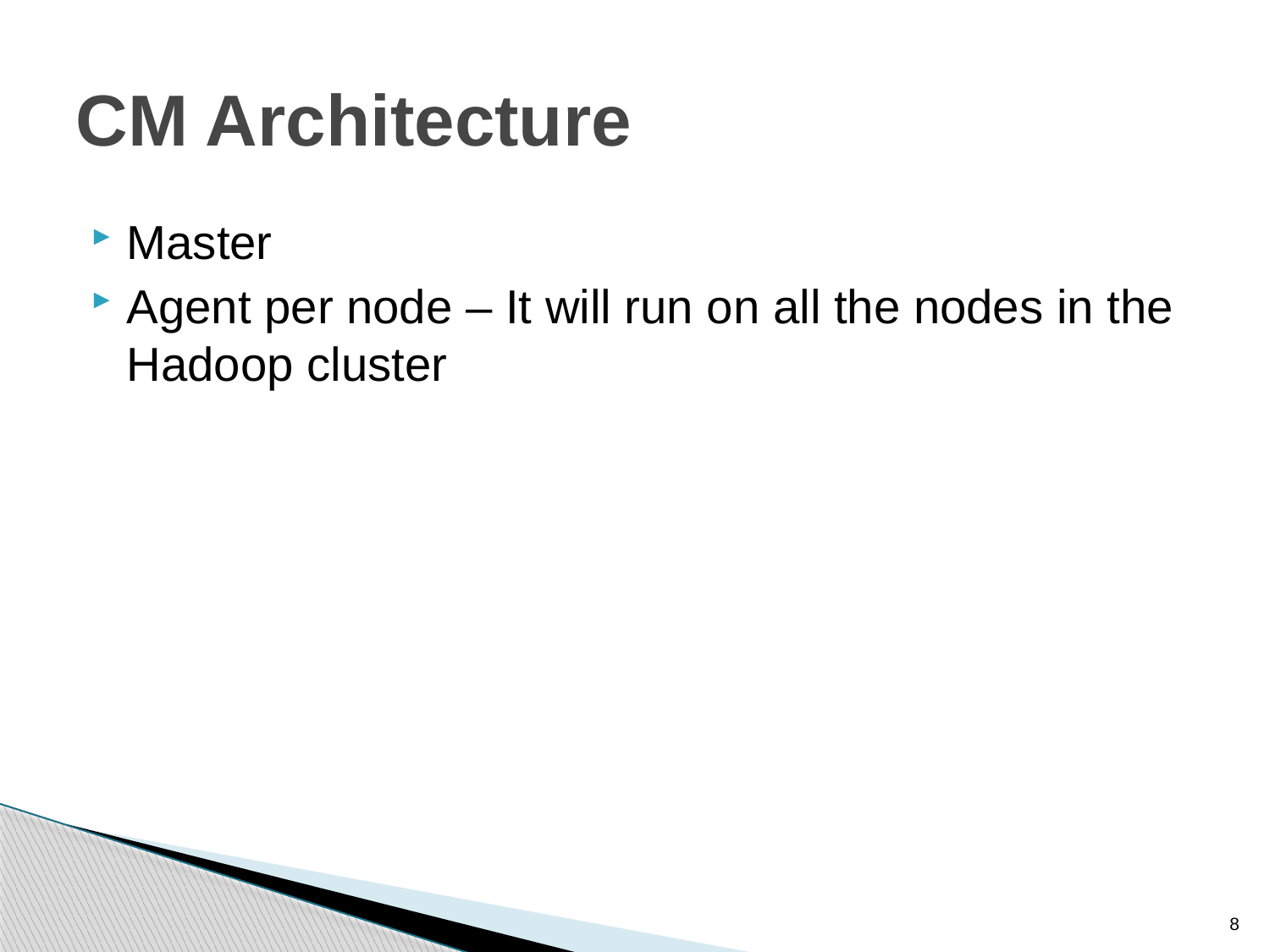

# CM Architecture
Master
Agent per node – It will run on all the nodes in the Hadoop cluster
8